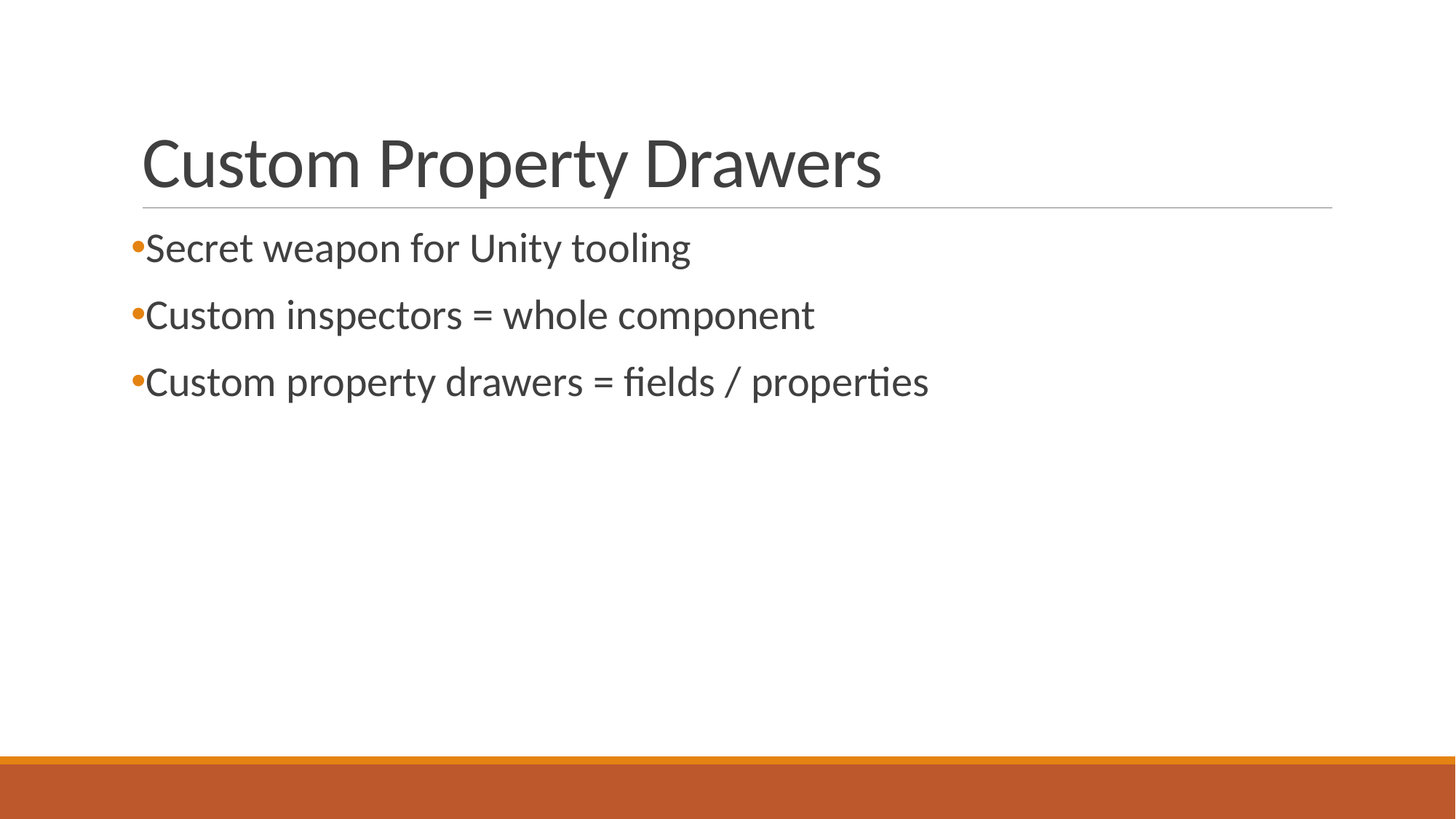

# Custom Property Drawers
Secret weapon for Unity tooling
Custom inspectors = whole component
Custom property drawers = fields / properties